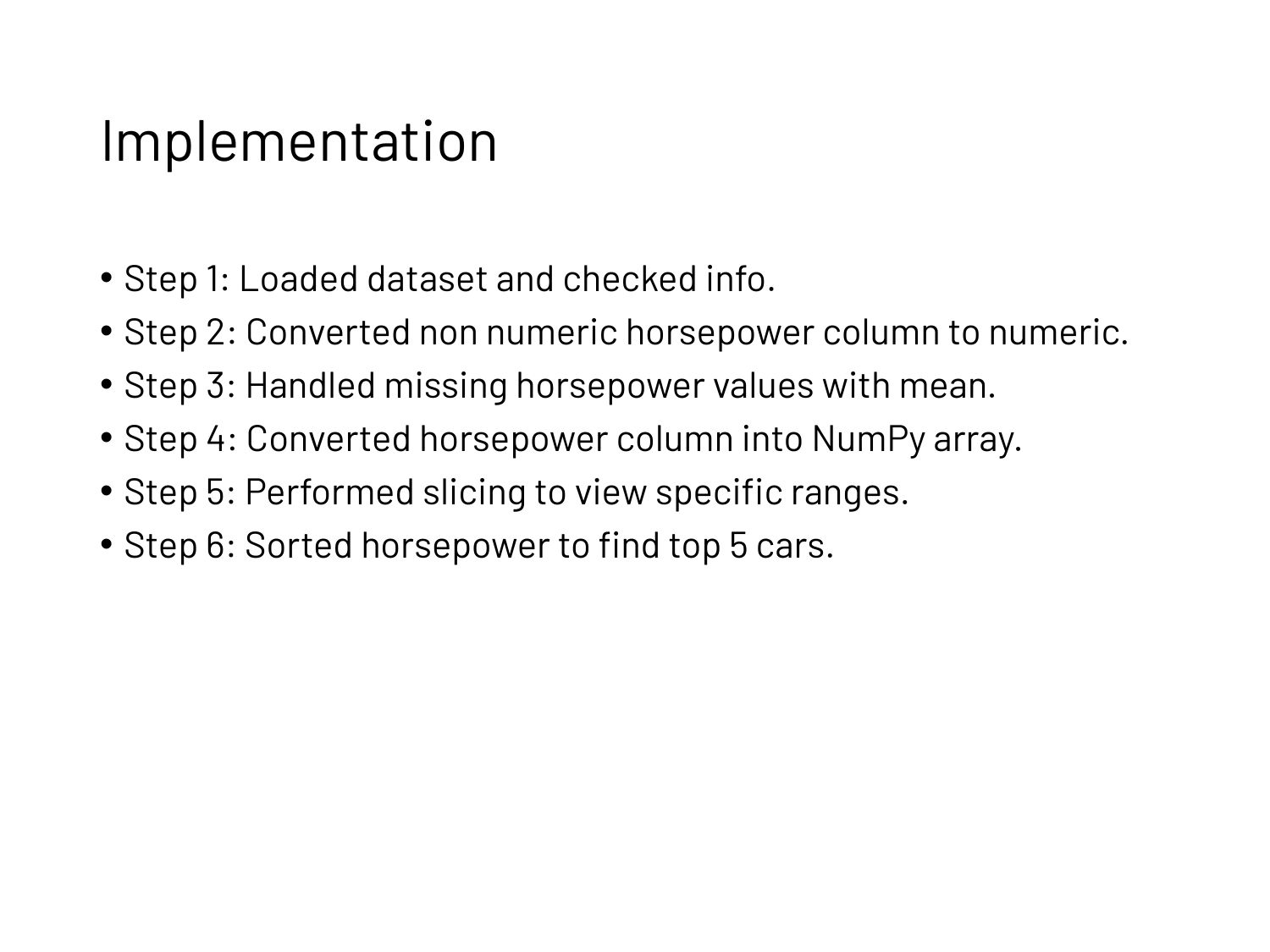

# Implementation
Step 1: Loaded dataset and checked info.
Step 2: Converted non numeric horsepower column to numeric.
Step 3: Handled missing horsepower values with mean.
Step 4: Converted horsepower column into NumPy array.
Step 5: Performed slicing to view specific ranges.
Step 6: Sorted horsepower to find top 5 cars.